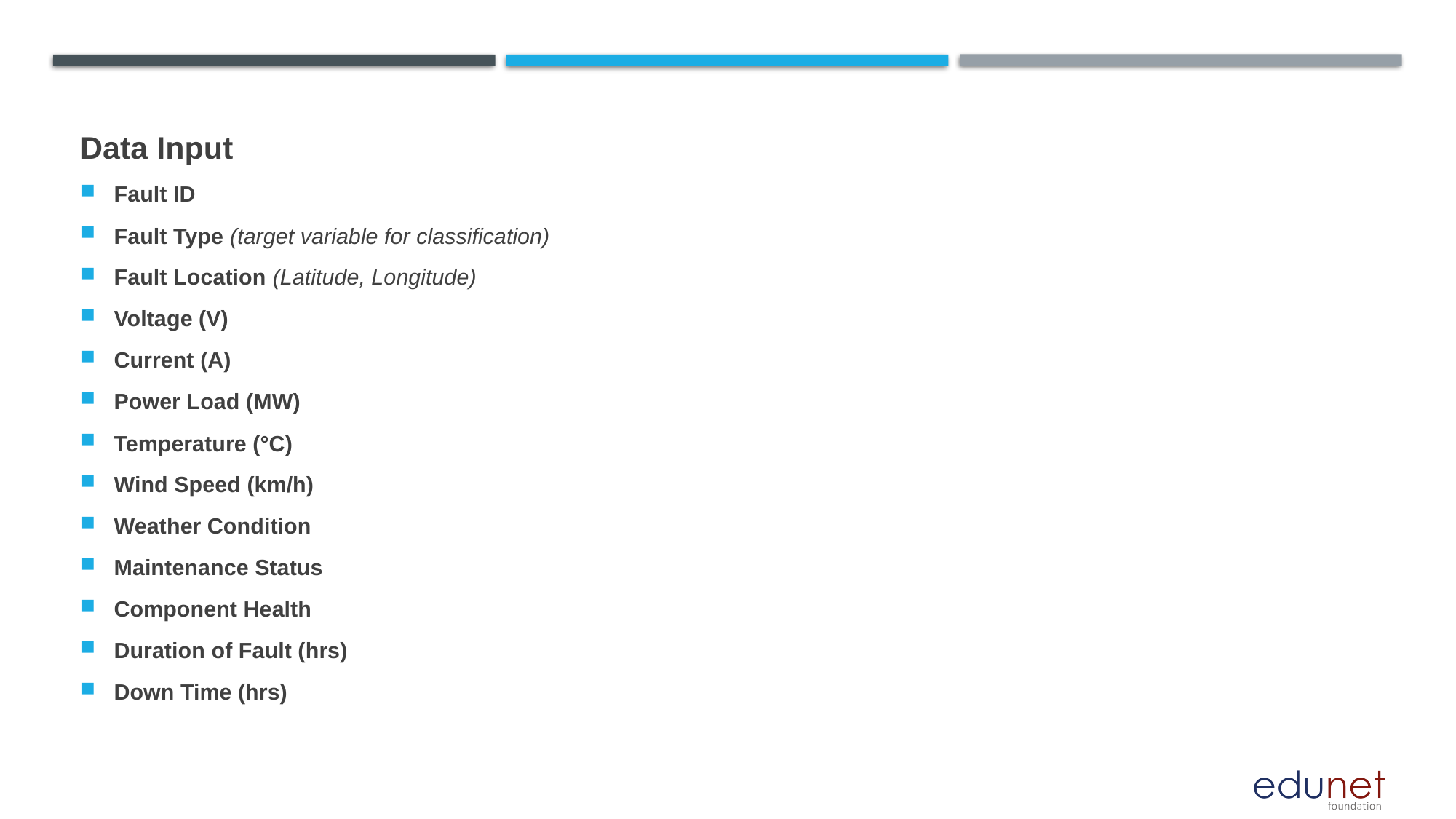

Data Input
Fault ID
Fault Type (target variable for classification)
Fault Location (Latitude, Longitude)
Voltage (V)
Current (A)
Power Load (MW)
Temperature (°C)
Wind Speed (km/h)
Weather Condition
Maintenance Status
Component Health
Duration of Fault (hrs)
Down Time (hrs)